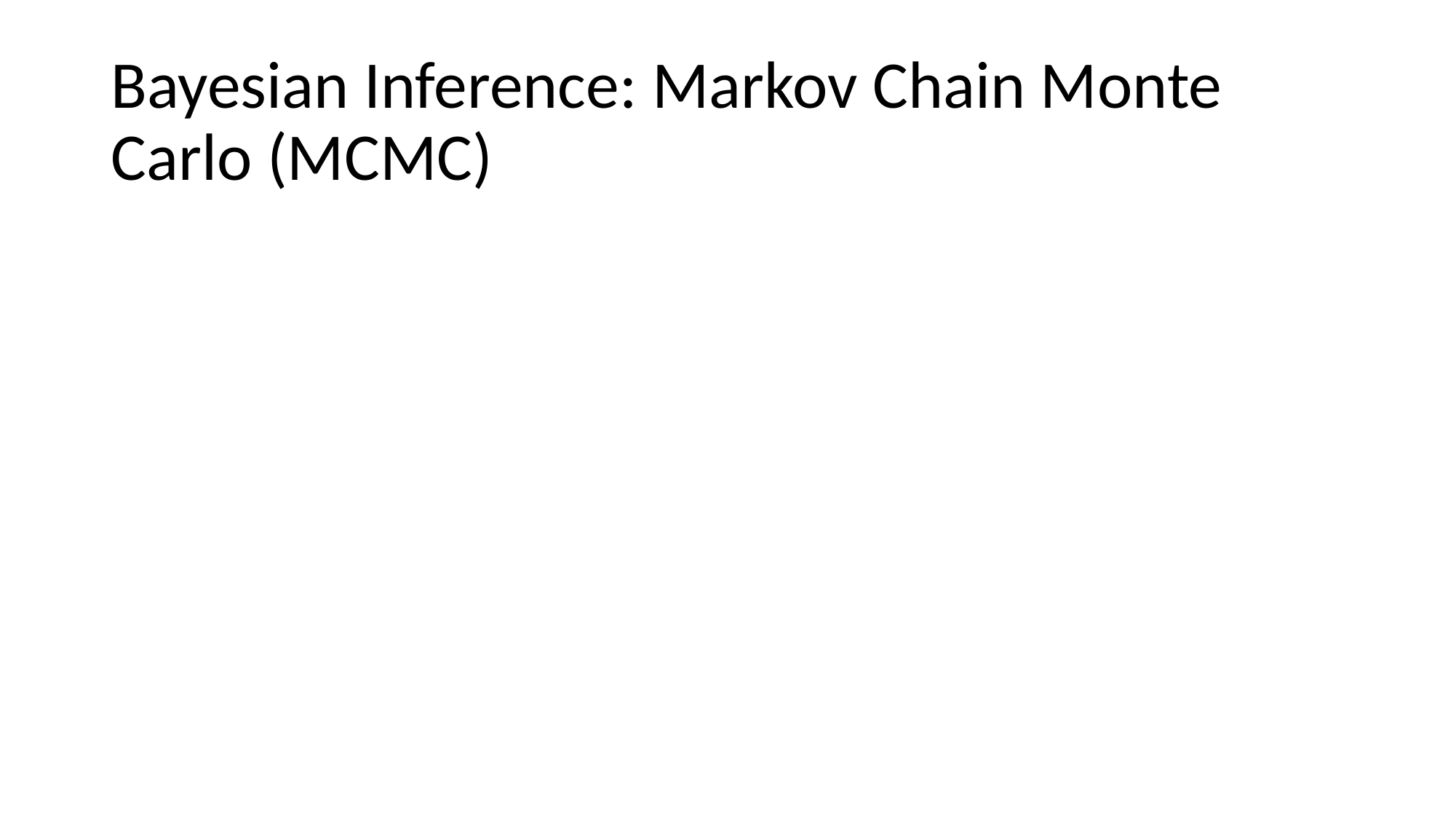

# Bayesian Inference: Markov Chain Monte Carlo (MCMC)